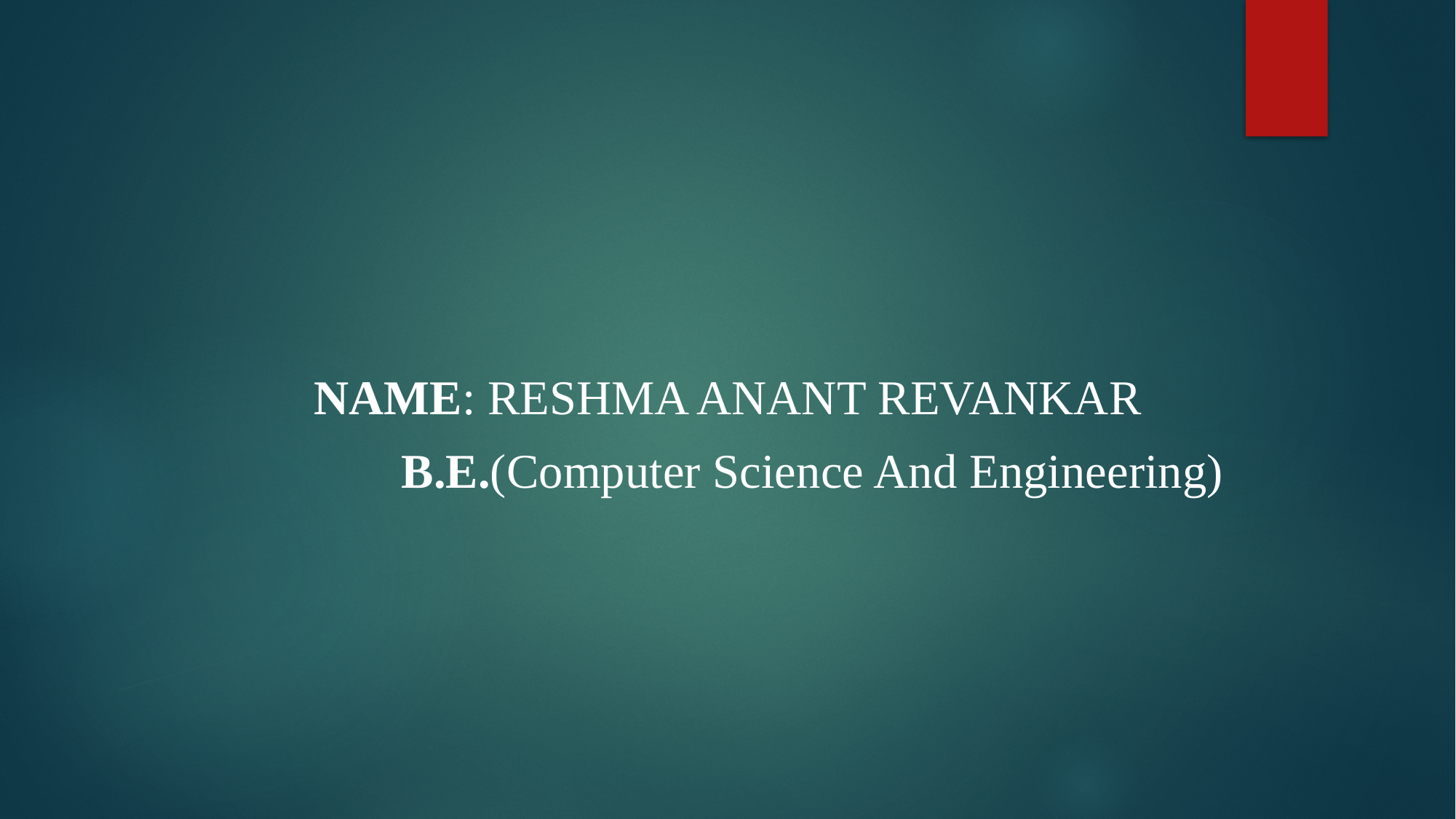

NAME: RESHMA ANANT REVANKAR
              B.E.(Computer Science And Engineering)